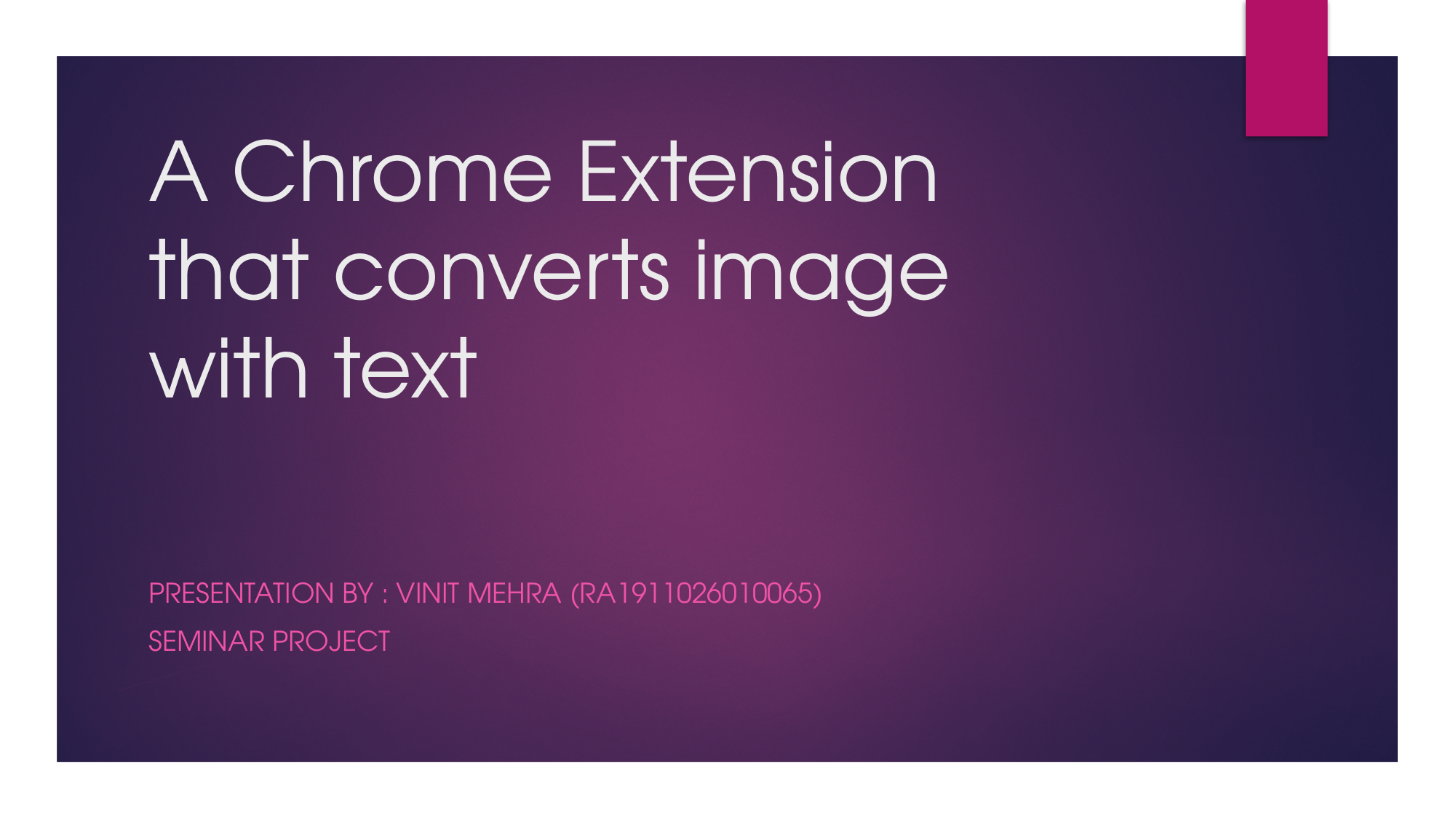

# A Chrome Extension that converts image with text
Presentation by : VINIT Mehra (ra1911026010065)
Seminar project